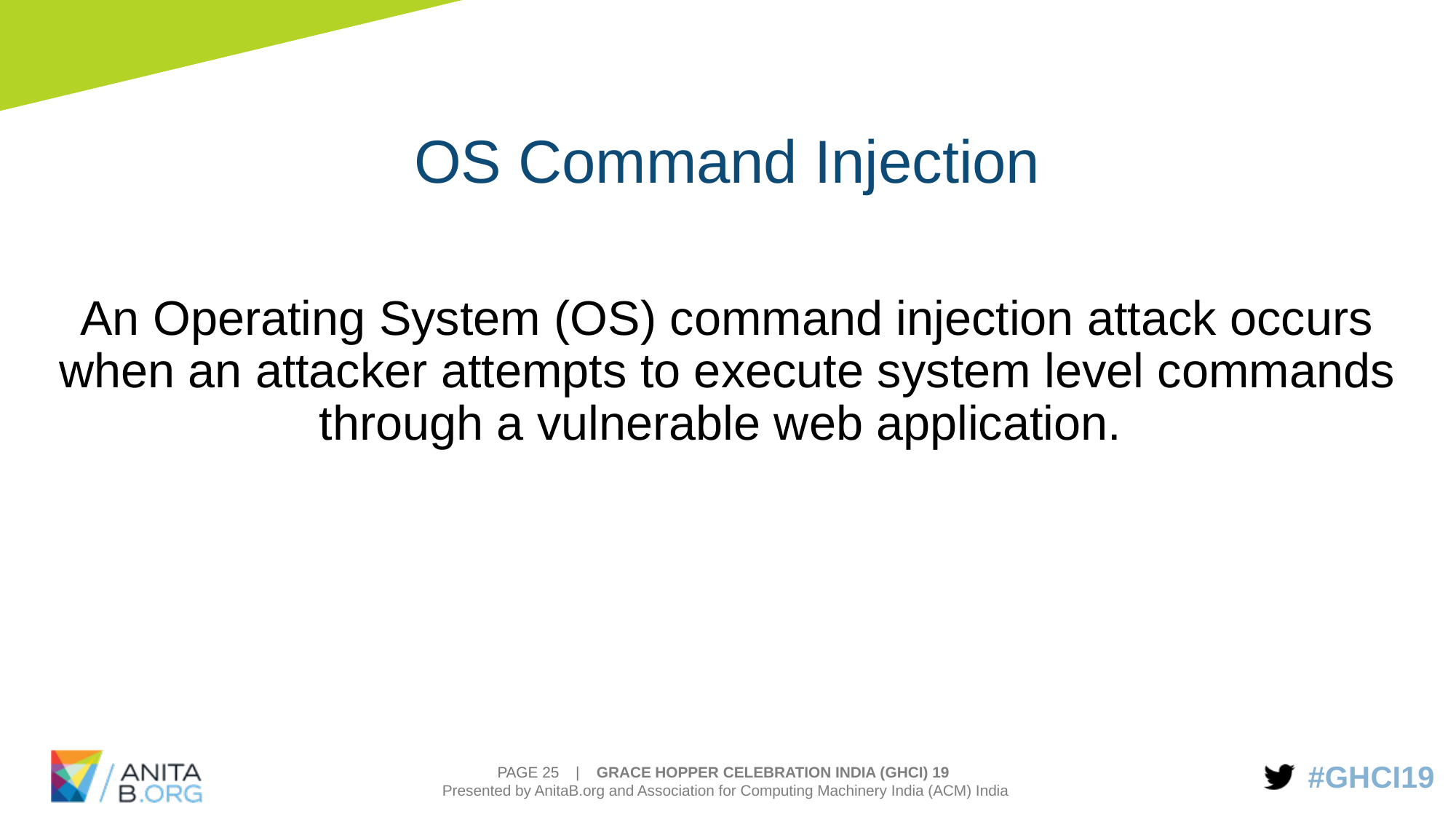

# OS Command Injection
An Operating System (OS) command injection attack occurs when an attacker attempts to execute system level commands through a vulnerable web application.